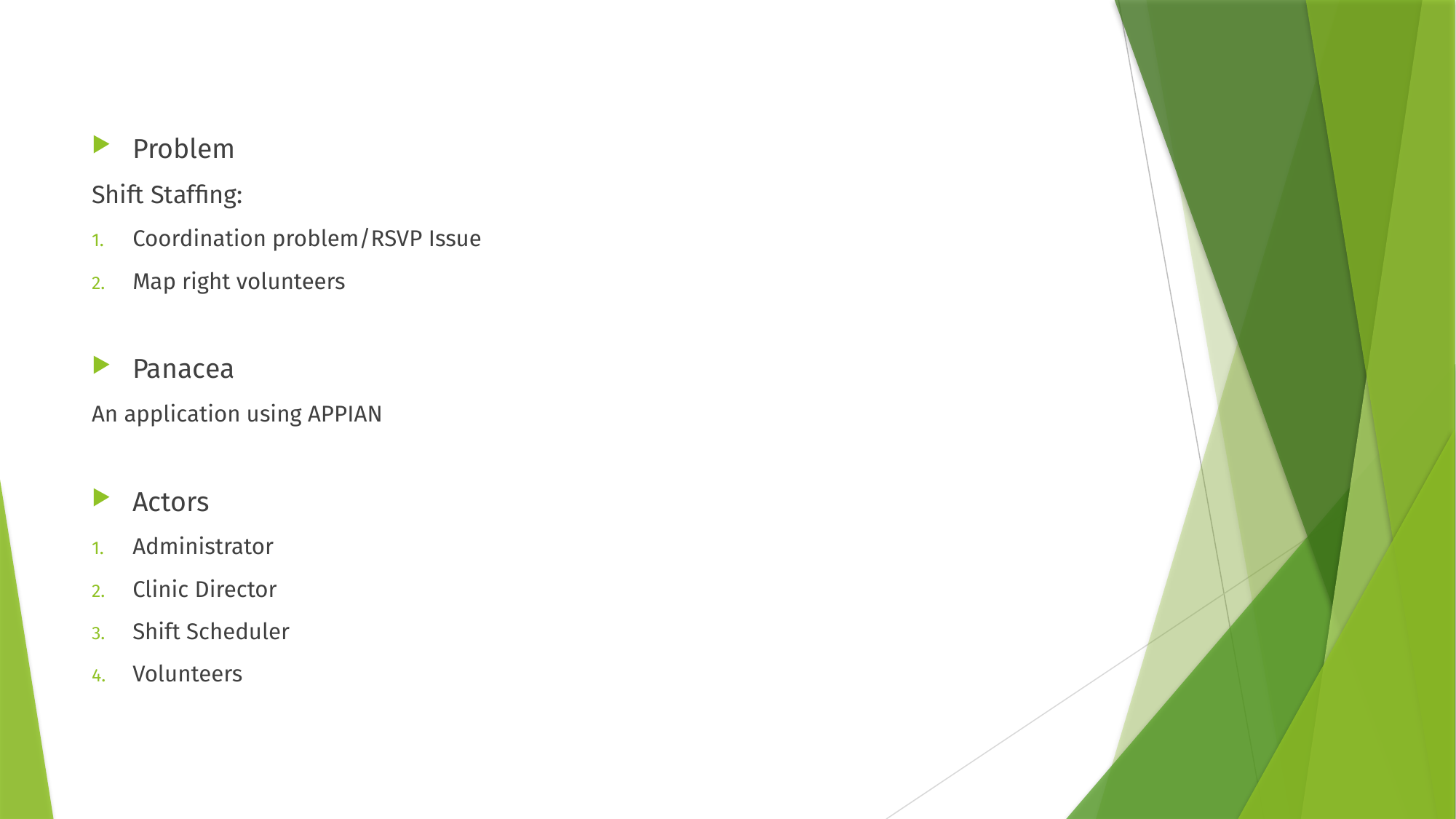

#
Problem
Shift Staffing:
Coordination problem/RSVP Issue
Map right volunteers

Panacea
An application using APPIAN

Actors
Administrator
Clinic Director
Shift Scheduler
Volunteers